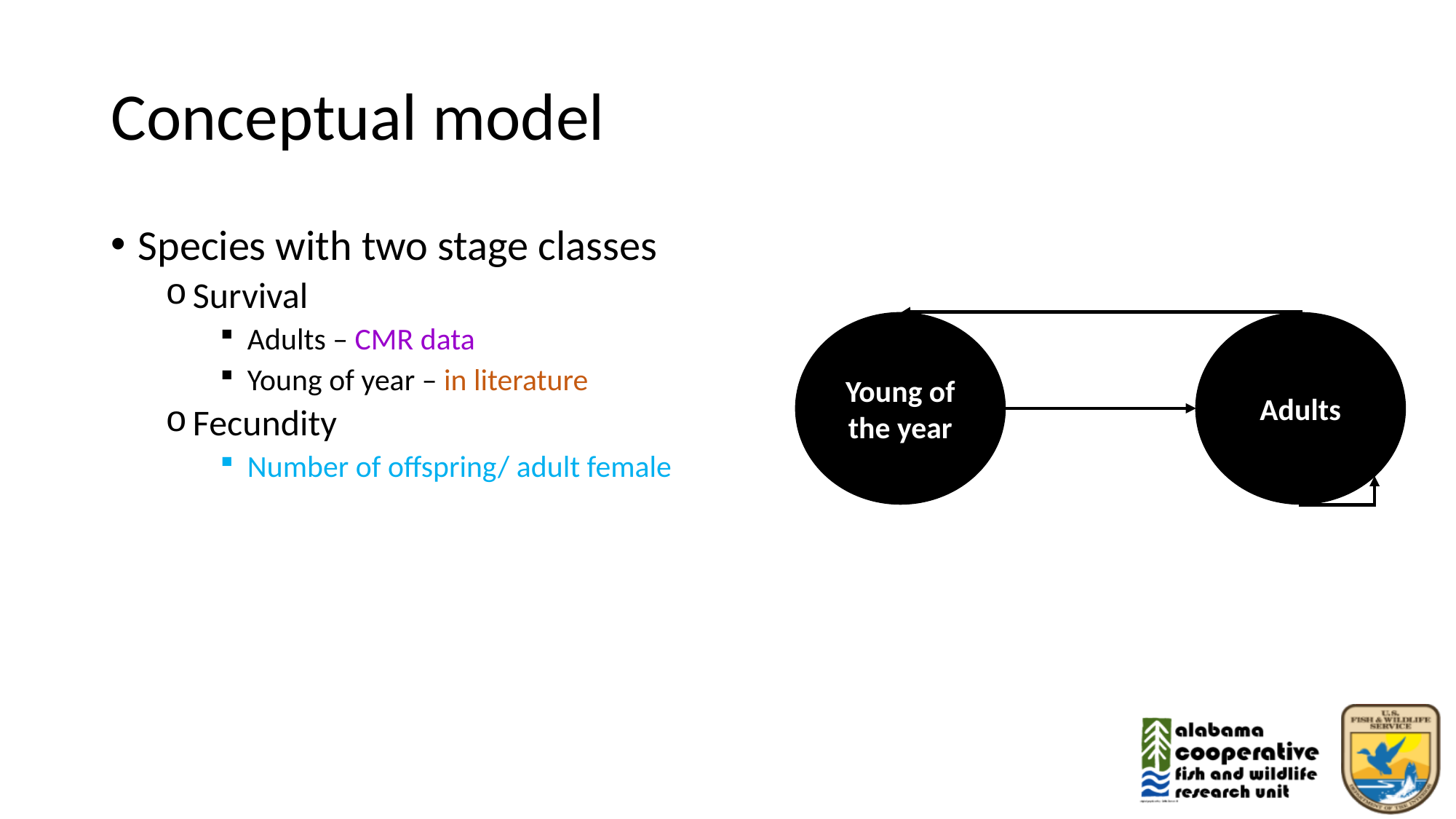

# Conceptual model
Species with two stage classes
Survival
Adults – CMR data
Young of year – in literature
Fecundity
Number of offspring/ adult female

Young of the year
Adults